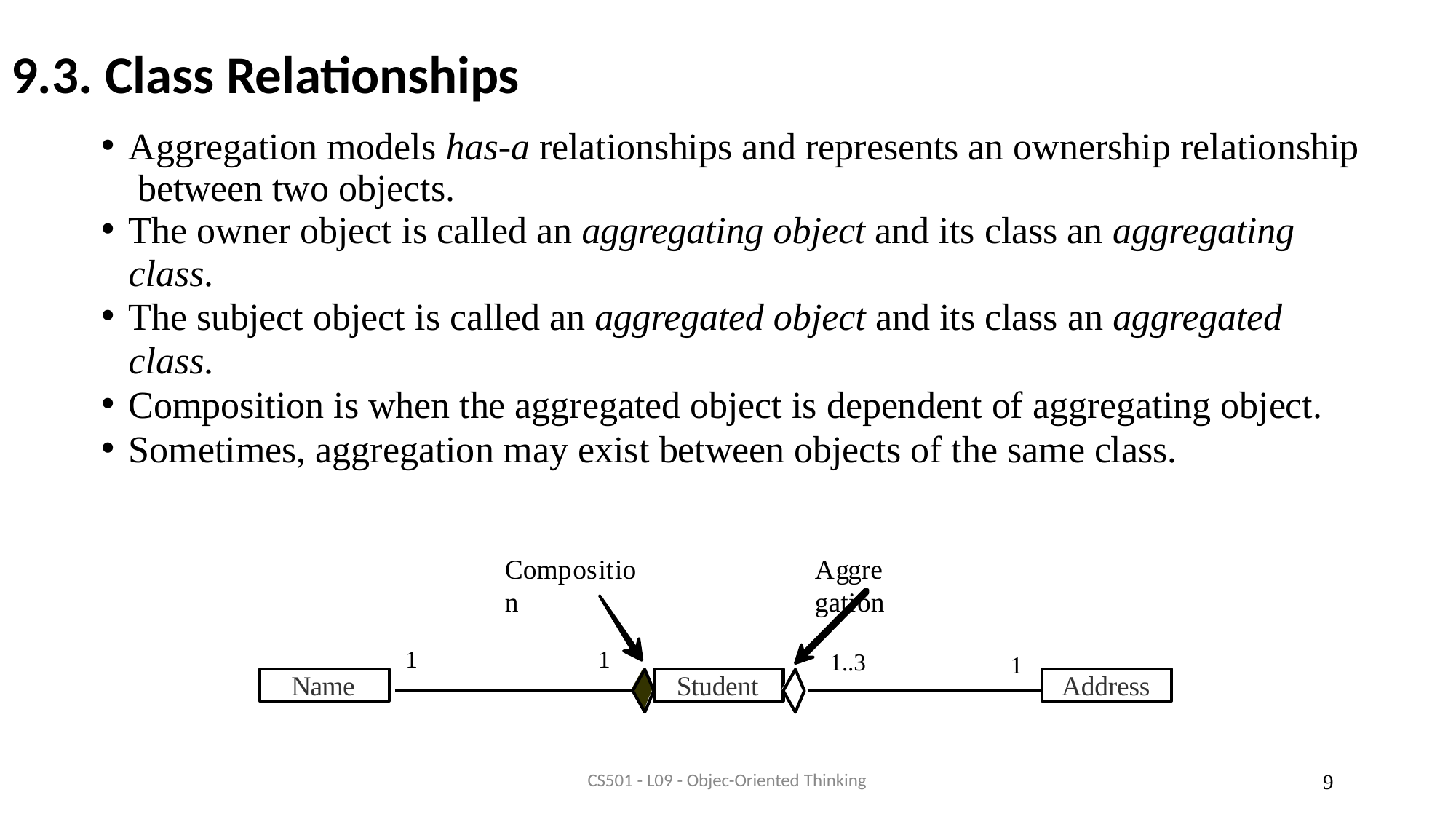

# 9.3. Class Relationships
Aggregation models has-a relationships and represents an ownership relationship  between two objects.
The owner object is called an aggregating object and its class an aggregating class.
The subject object is called an aggregated object and its class an aggregated class.
Composition is when the aggregated object is dependent of aggregating object.
Sometimes, aggregation may exist between objects of the same class.
Composition
Aggre gation

1
1
1..3
1
Name
Student
Address
CS501 - L09 - Objec-Oriented Thinking
9